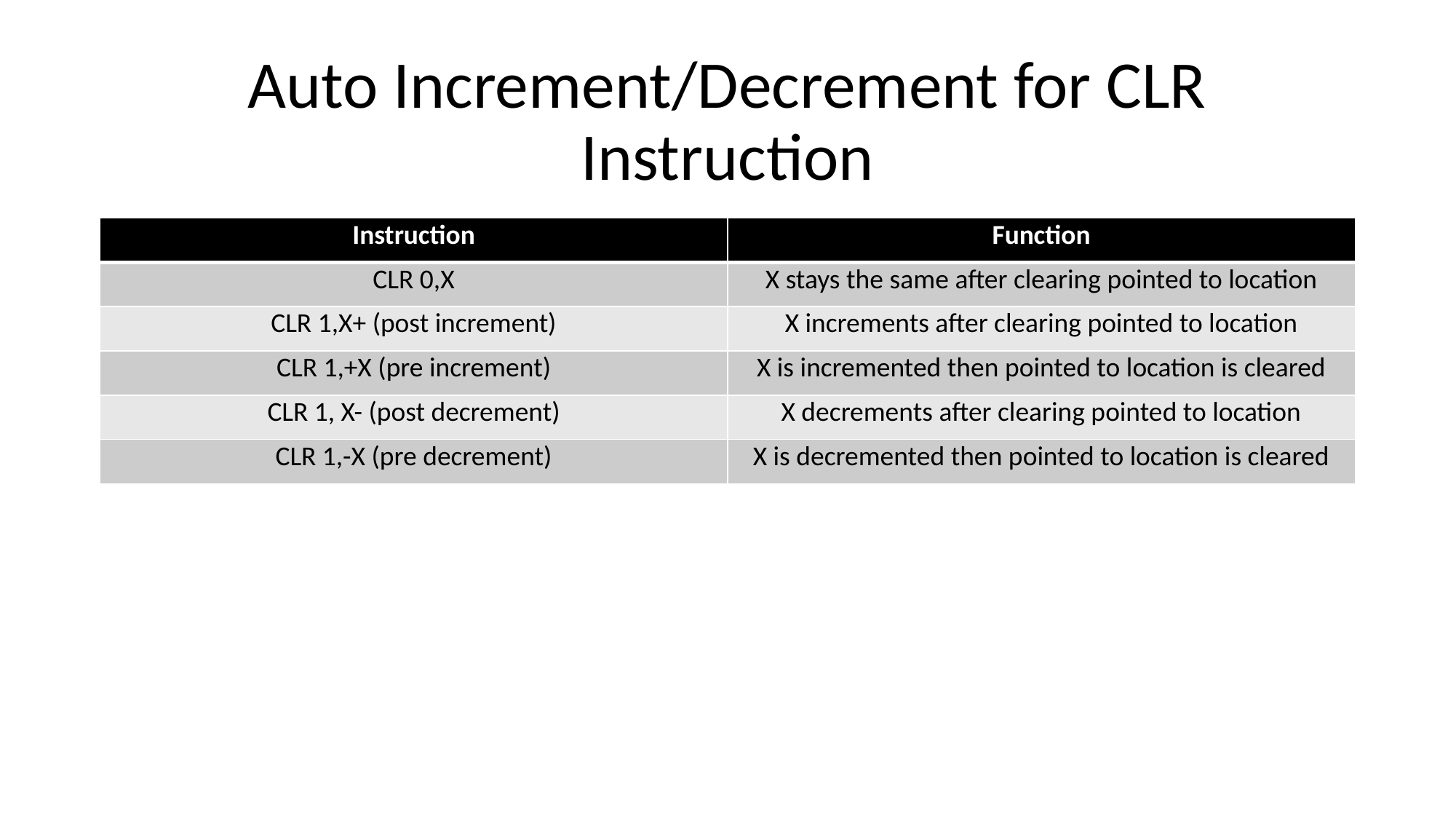

# Auto Increment/Decrement for CLR Instruction
| Instruction | Function |
| --- | --- |
| CLR 0,X | X stays the same after clearing pointed to location |
| CLR 1,X+ (post increment) | X increments after clearing pointed to location |
| CLR 1,+X (pre increment) | X is incremented then pointed to location is cleared |
| CLR 1, X- (post decrement) | X decrements after clearing pointed to location |
| CLR 1,-X (pre decrement) | X is decremented then pointed to location is cleared |